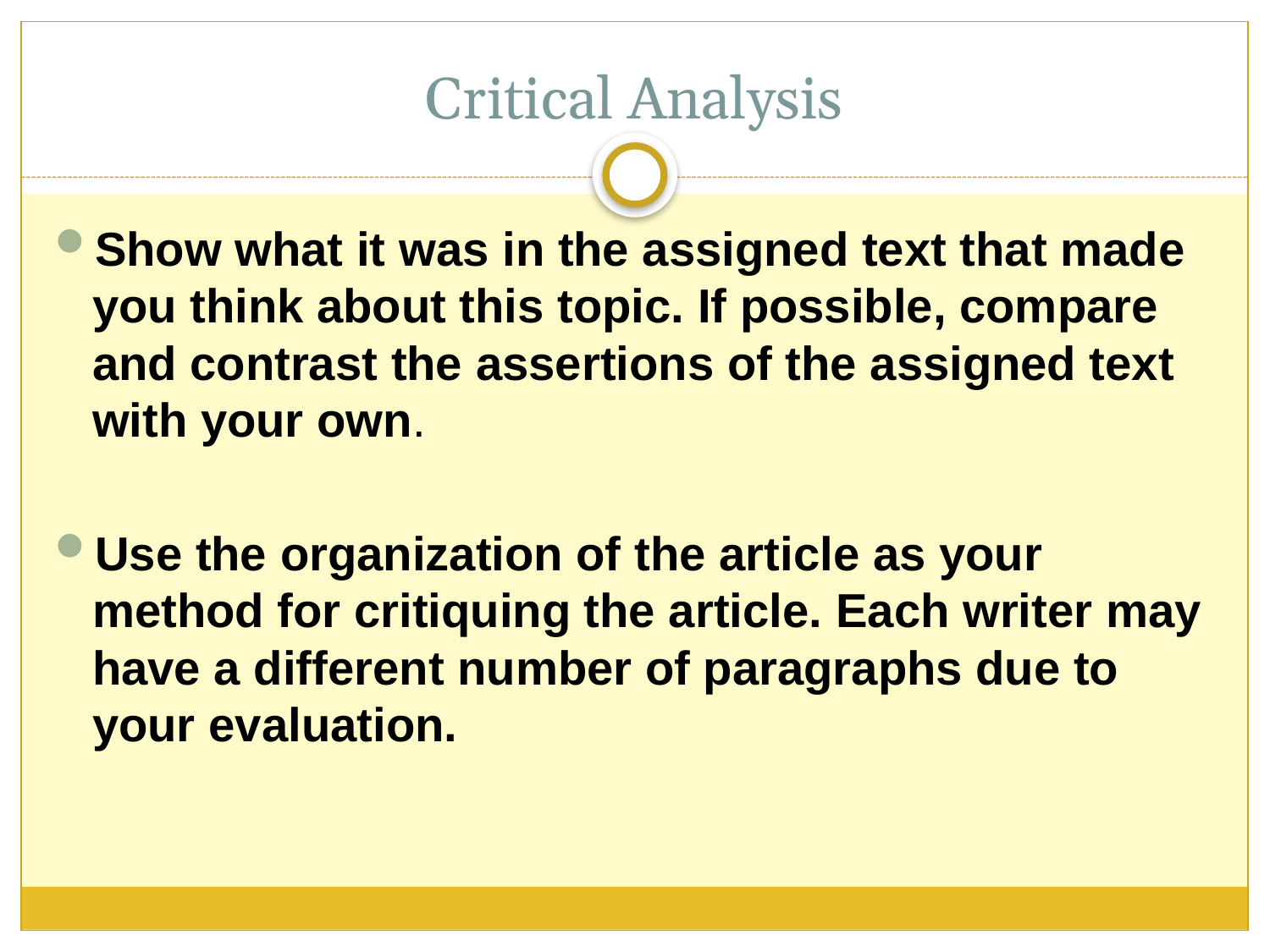

# Critical Analysis
Show what it was in the assigned text that made you think about this topic. If possible, compare and contrast the assertions of the assigned text with your own.

Use the organization of the article as your method for critiquing the article. Each writer may have a different number of paragraphs due to your evaluation.